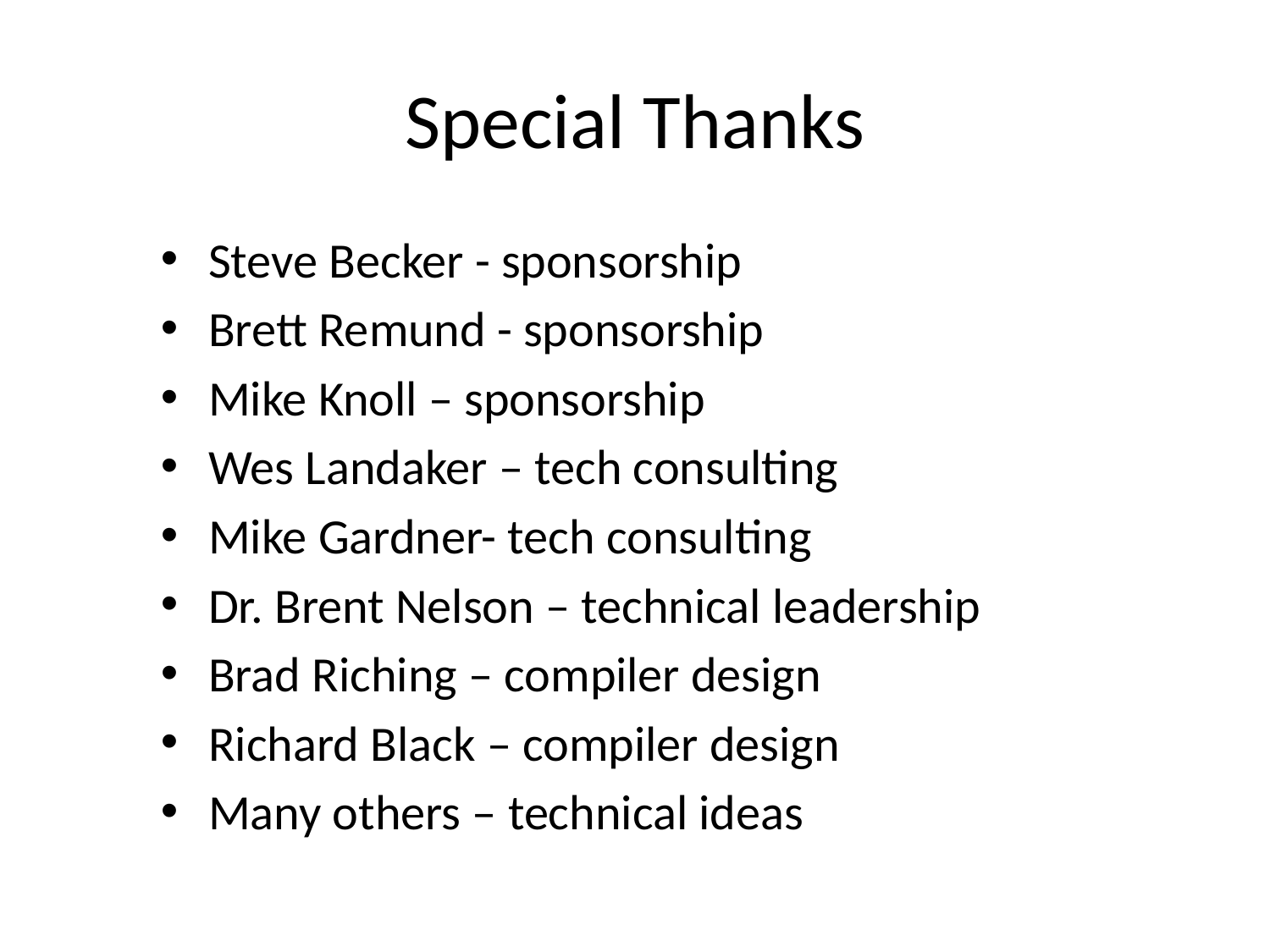

# Special Thanks
Steve Becker - sponsorship
Brett Remund - sponsorship
Mike Knoll – sponsorship
Wes Landaker – tech consulting
Mike Gardner- tech consulting
Dr. Brent Nelson – technical leadership
Brad Riching – compiler design
Richard Black – compiler design
Many others – technical ideas